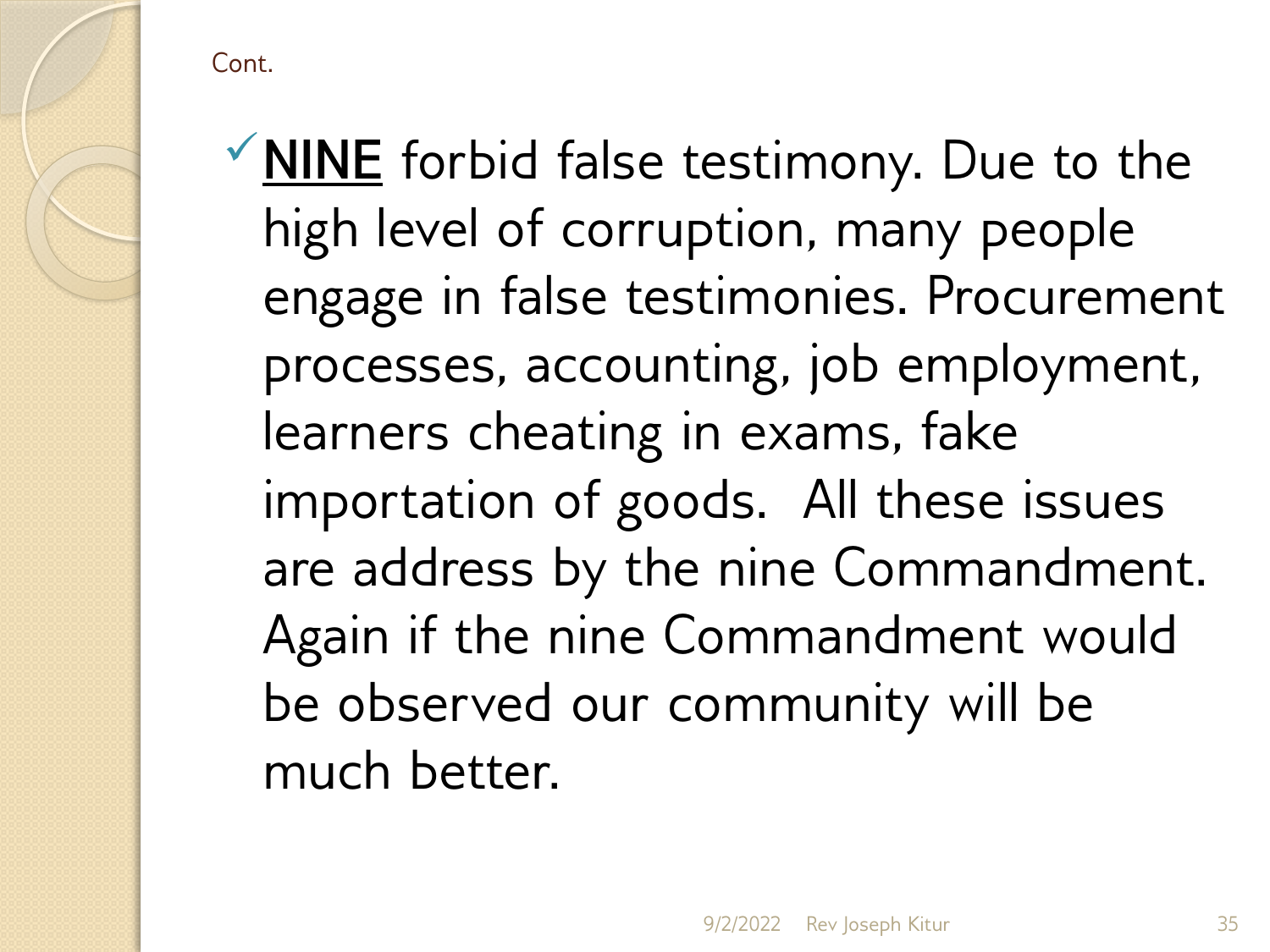

# Cont.
NINE forbid false testimony. Due to the high level of corruption, many people engage in false testimonies. Procurement processes, accounting, job employment, learners cheating in exams, fake importation of goods.  All these issues are address by the nine Commandment. Again if the nine Commandment would be observed our community will be much better.
9/2/2022
Rev Joseph Kitur
35